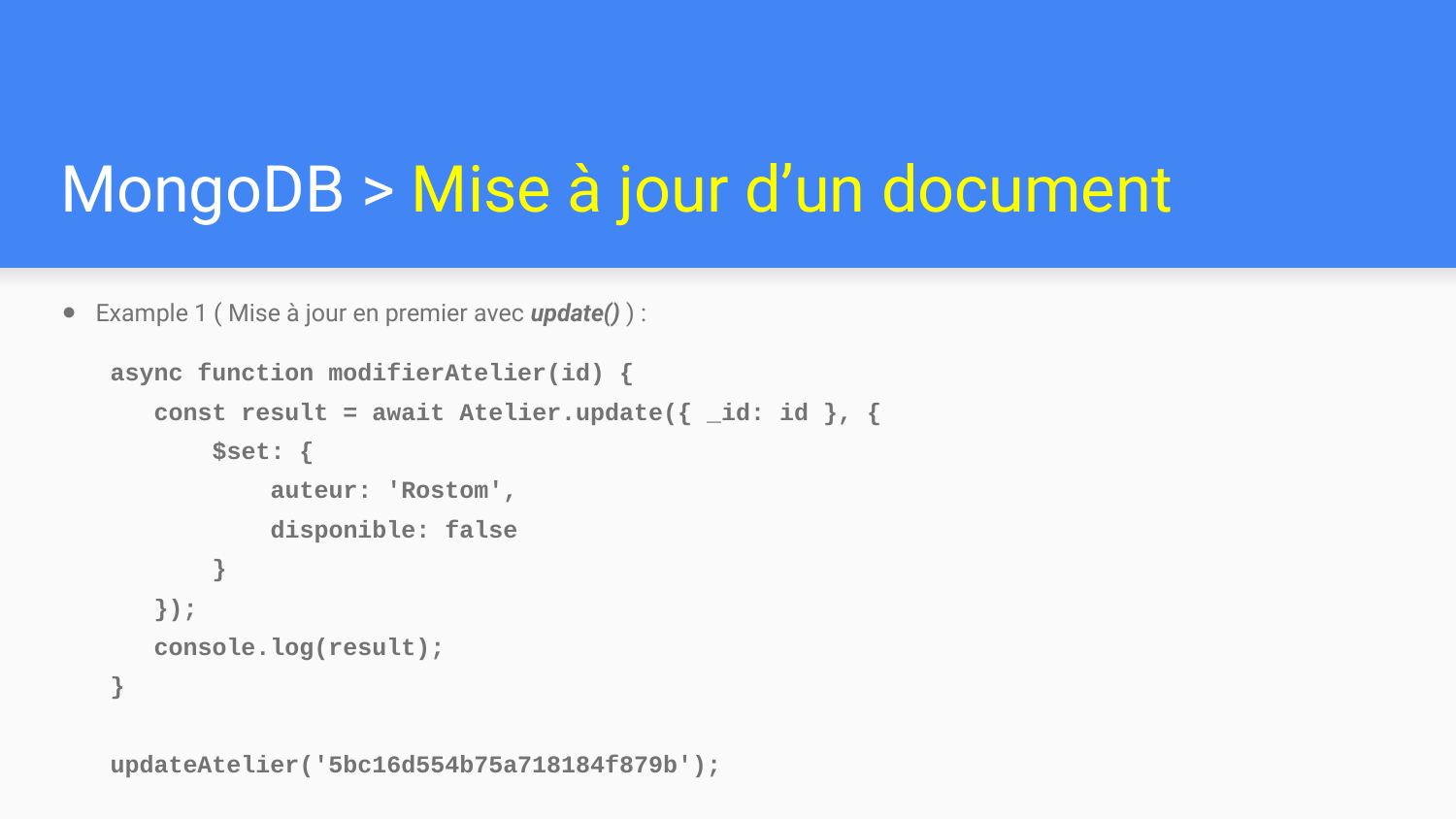

# MongoDB > Mise à jour d’un document
Example 1 ( Mise à jour en premier avec update() ) :
async function modifierAtelier(id) {
   const result = await Atelier.update({ _id: id }, {
       $set: {
           auteur: 'Rostom',
           disponible: false
       }
   });
   console.log(result);
}

updateAtelier('5bc16d554b75a718184f879b');